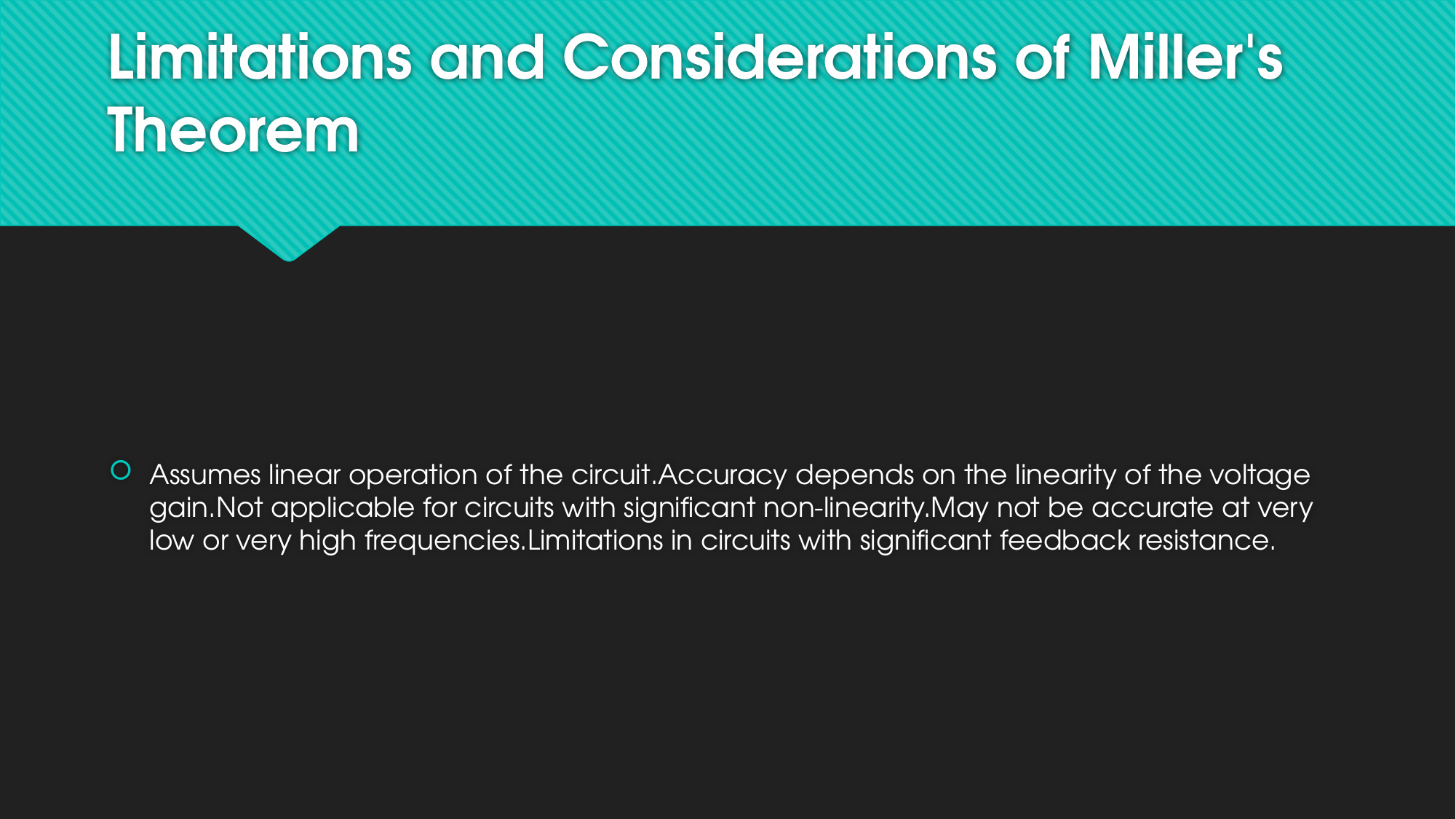

# Limitations and Considerations of Miller's Theorem

Assumes linear operation of the circuit.Accuracy depends on the linearity of the voltage gain.Not applicable for circuits with significant non-linearity.May not be accurate at very low or very high frequencies.Limitations in circuits with significant feedback resistance.